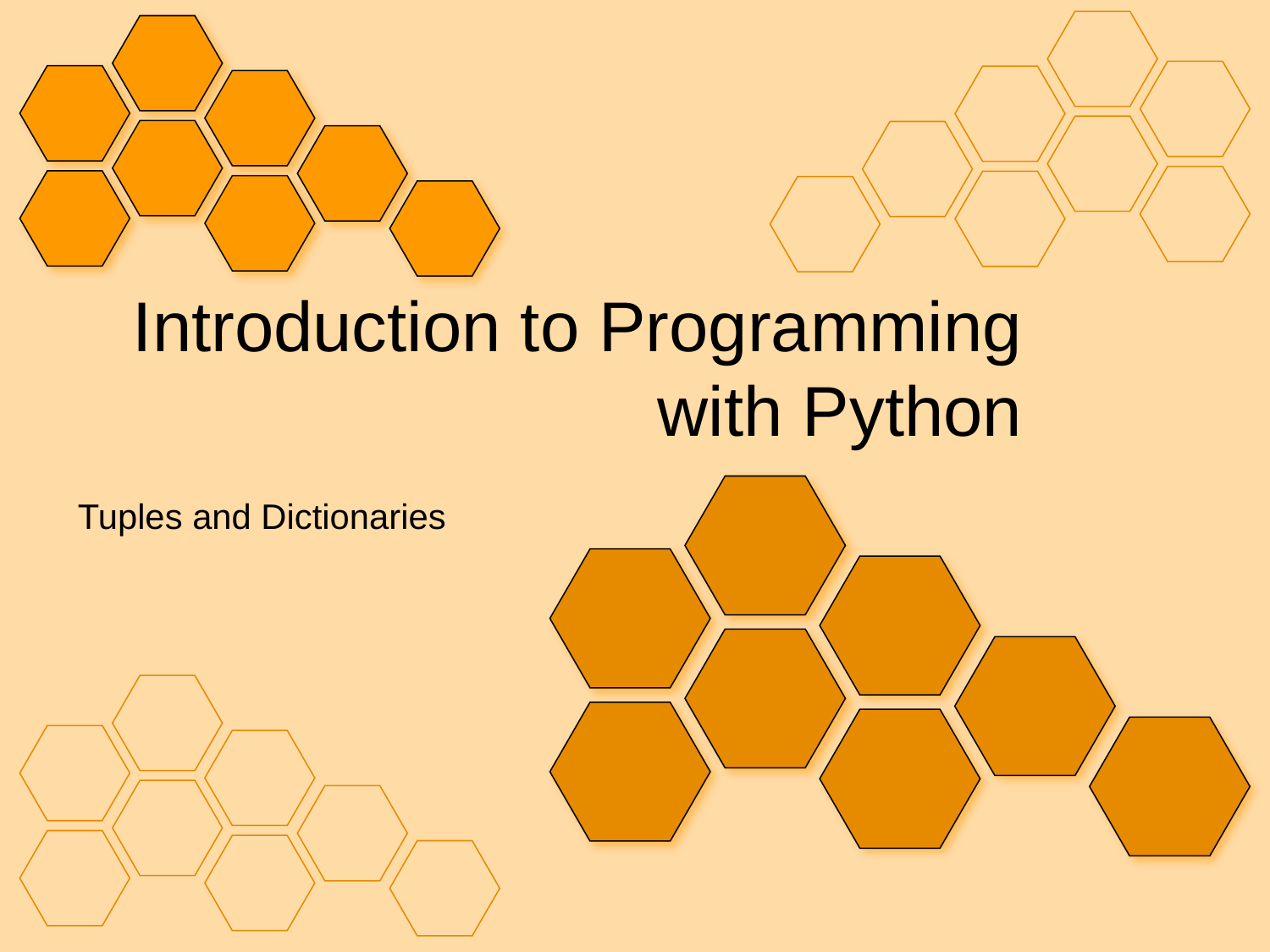

# Introduction to Programming with Python
Tuples and Dictionaries